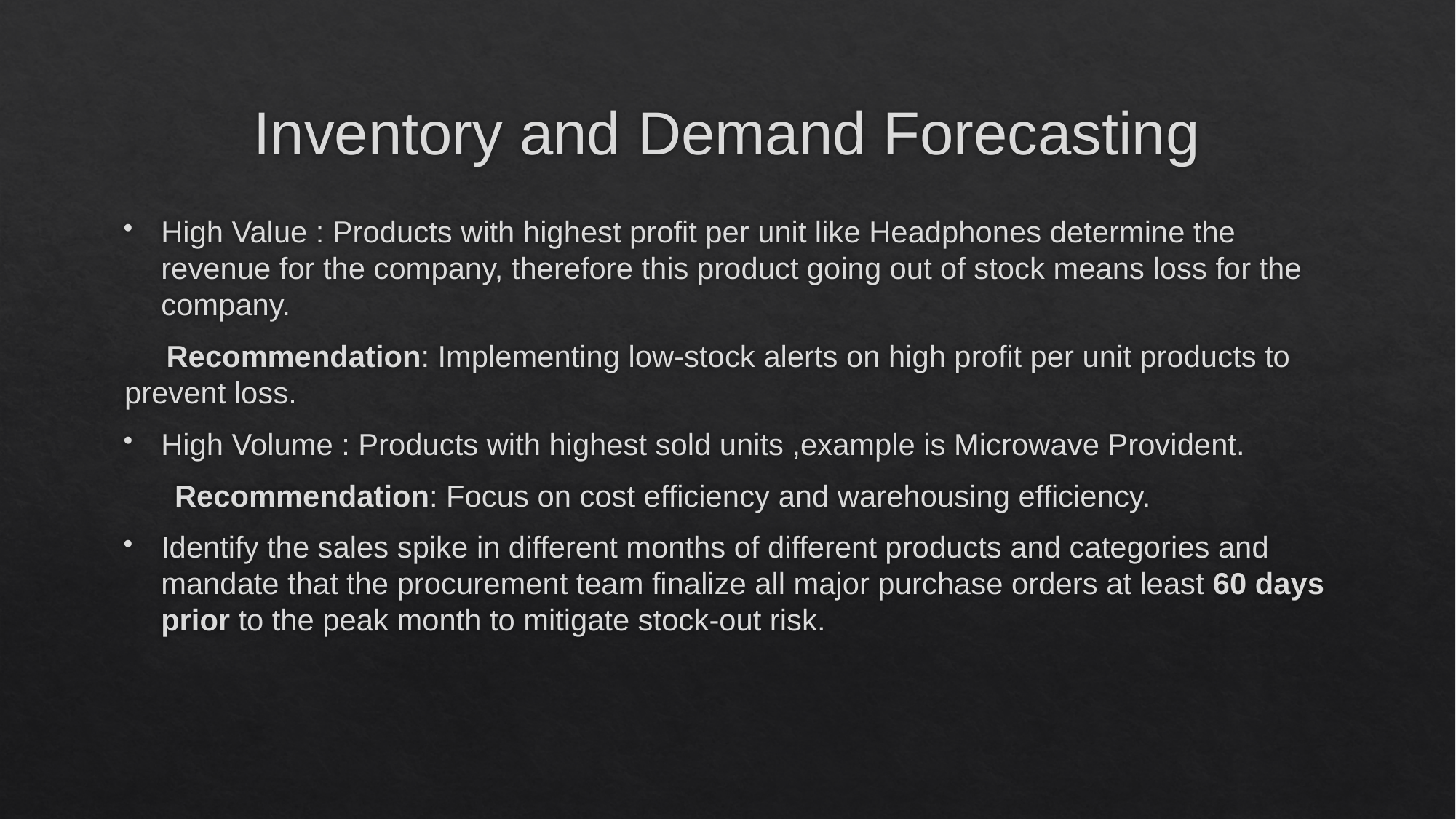

# Inventory and Demand Forecasting
High Value : Products with highest profit per unit like Headphones determine the revenue for the company, therefore this product going out of stock means loss for the company.
     Recommendation: Implementing low-stock alerts on high profit per unit products to   prevent loss.
High Volume : Products with highest sold units ,example is Microwave Provident.
      Recommendation: Focus on cost efficiency and warehousing efficiency.
Identify the sales spike in different months of different products and categories and mandate that the procurement team finalize all major purchase orders at least 60 days prior to the peak month to mitigate stock-out risk.